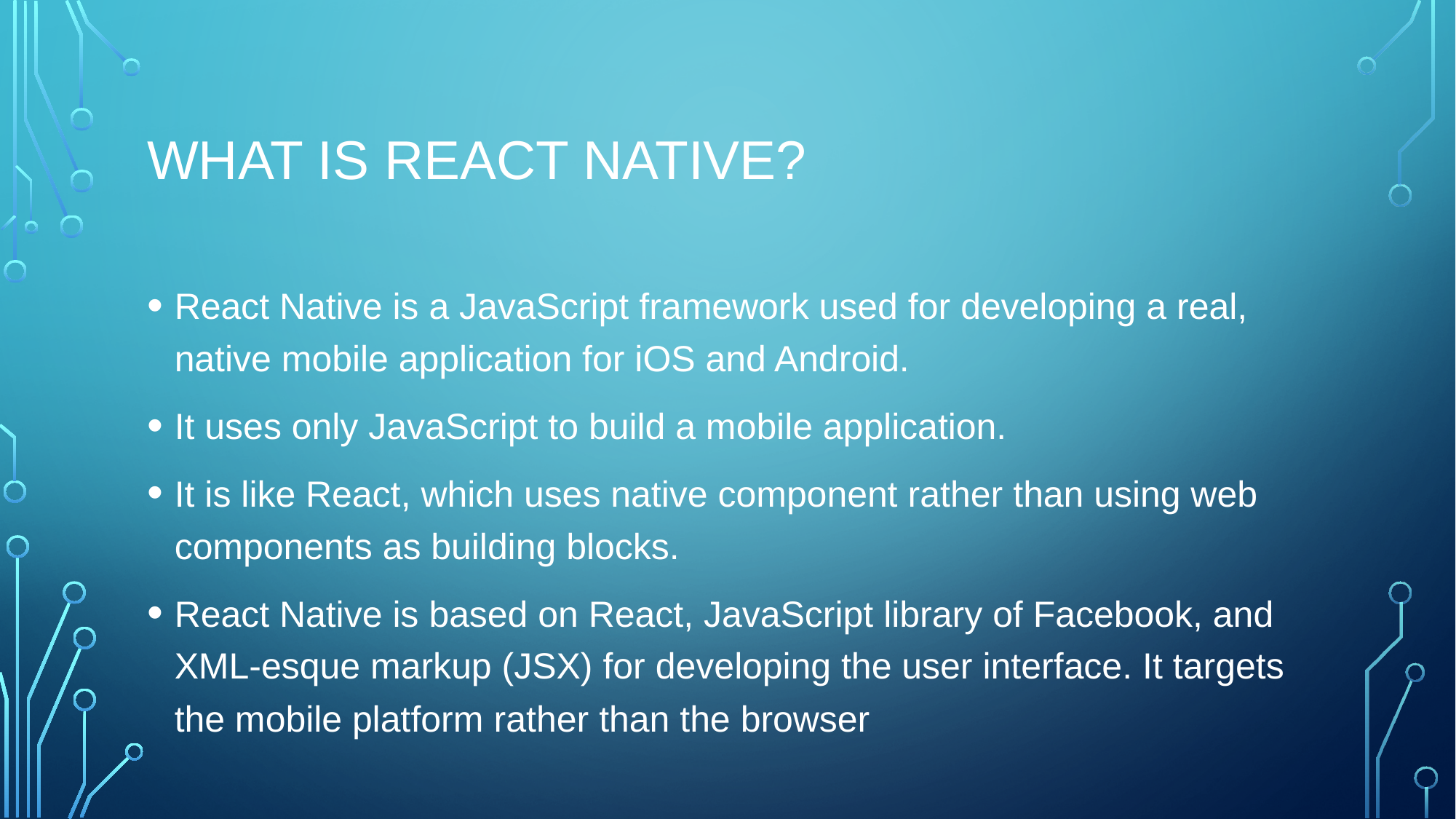

# What is React Native?
React Native is a JavaScript framework used for developing a real, native mobile application for iOS and Android.
It uses only JavaScript to build a mobile application.
It is like React, which uses native component rather than using web components as building blocks.
React Native is based on React, JavaScript library of Facebook, and XML-esque markup (JSX) for developing the user interface. It targets the mobile platform rather than the browser